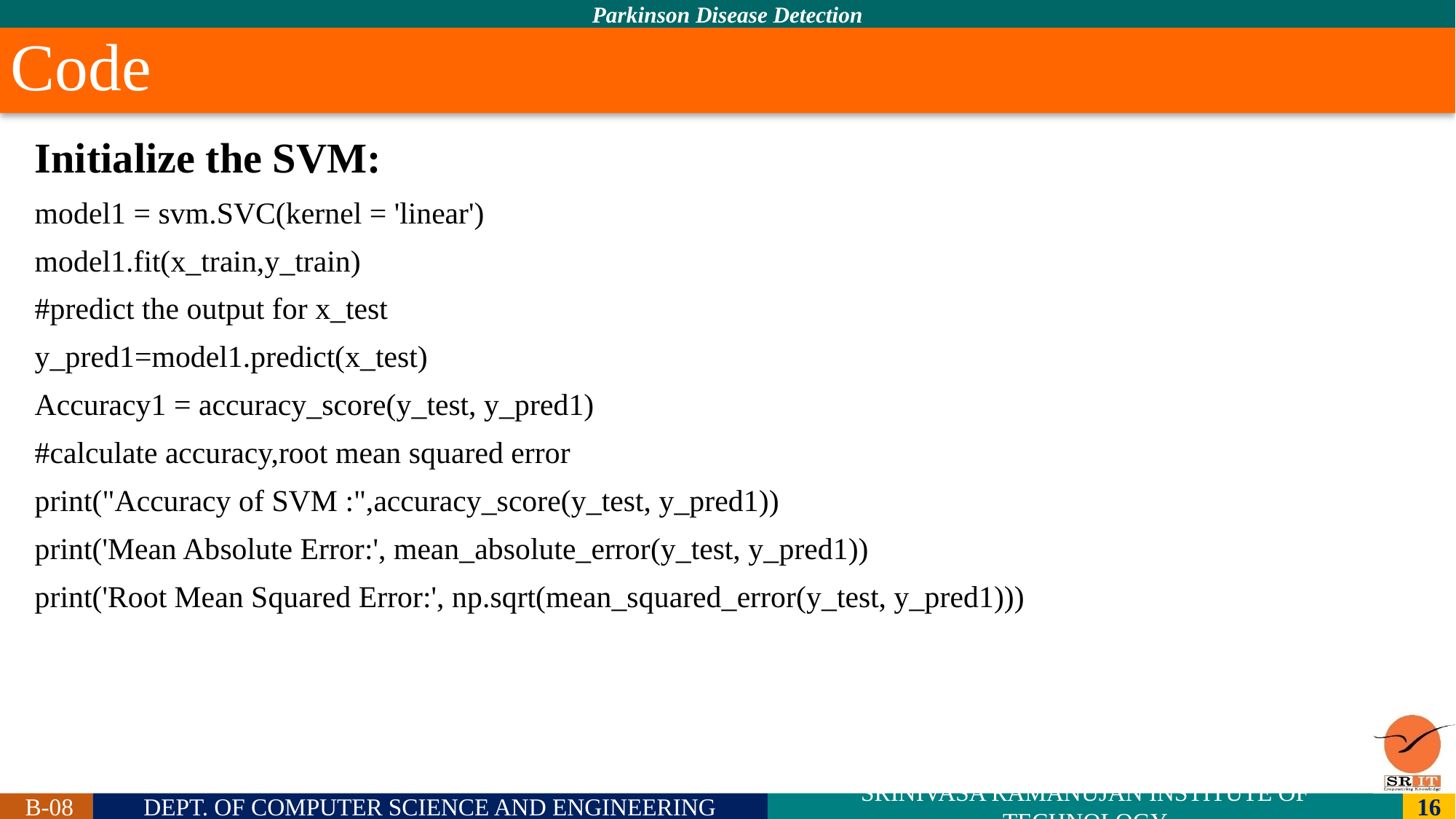

# Code
Initialize the SVM:
model1 = svm.SVC(kernel = 'linear')
model1.fit(x_train,y_train)
#predict the output for x_test
y_pred1=model1.predict(x_test)
Accuracy1 = accuracy_score(y_test, y_pred1)
#calculate accuracy,root mean squared error
print("Accuracy of SVM :",accuracy_score(y_test, y_pred1))
print('Mean Absolute Error:', mean_absolute_error(y_test, y_pred1))
print('Root Mean Squared Error:', np.sqrt(mean_squared_error(y_test, y_pred1)))